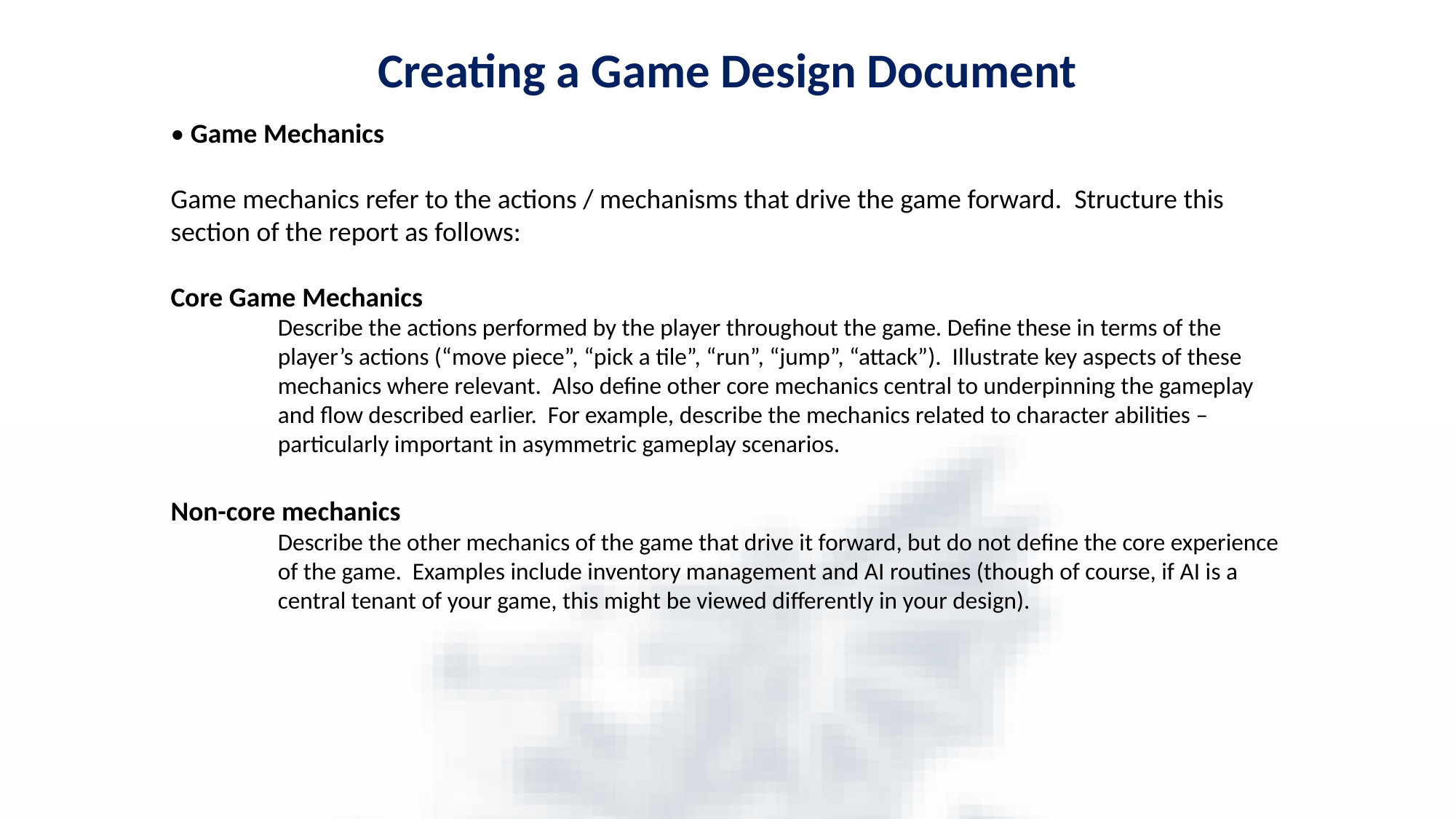

Creating a Game Design Document
• Game Mechanics

Game mechanics refer to the actions / mechanisms that drive the game forward.  Structure this section of the report as follows:

Core Game Mechanics
Describe the actions performed by the player throughout the game. Define these in terms of the player’s actions (“move piece”, “pick a tile”, “run”, “jump”, “attack”).  Illustrate key aspects of these mechanics where relevant.  Also define other core mechanics central to underpinning the gameplay and flow described earlier.  For example, describe the mechanics related to character abilities – particularly important in asymmetric gameplay scenarios.

Non-core mechanics
Describe the other mechanics of the game that drive it forward, but do not define the core experience of the game.  Examples include inventory management and AI routines (though of course, if AI is a central tenant of your game, this might be viewed differently in your design).